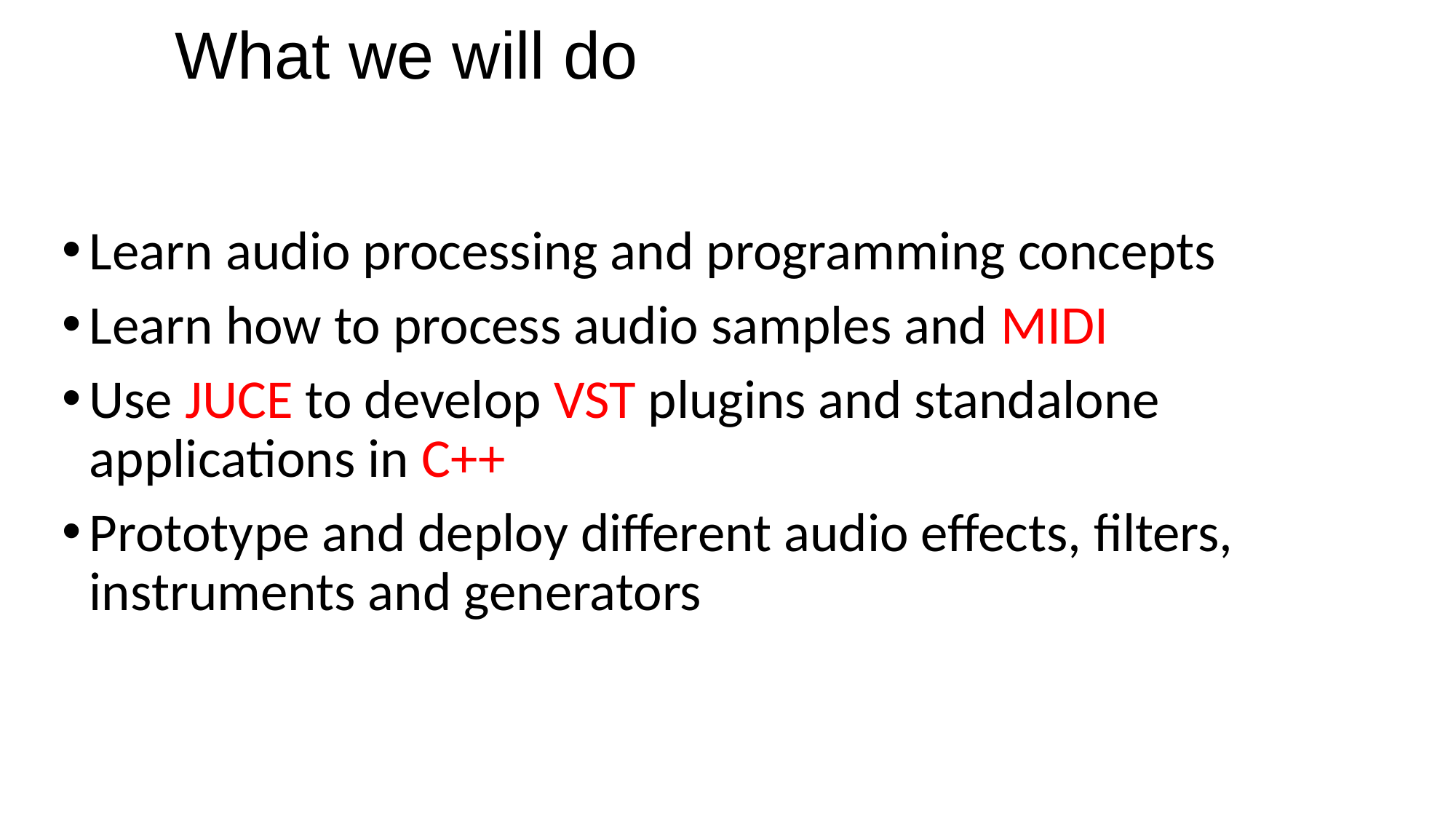

# What we will do
Learn audio processing and programming concepts
Learn how to process audio samples and MIDI
Use JUCE to develop VST plugins and standalone applications in C++
Prototype and deploy different audio effects, filters, instruments and generators